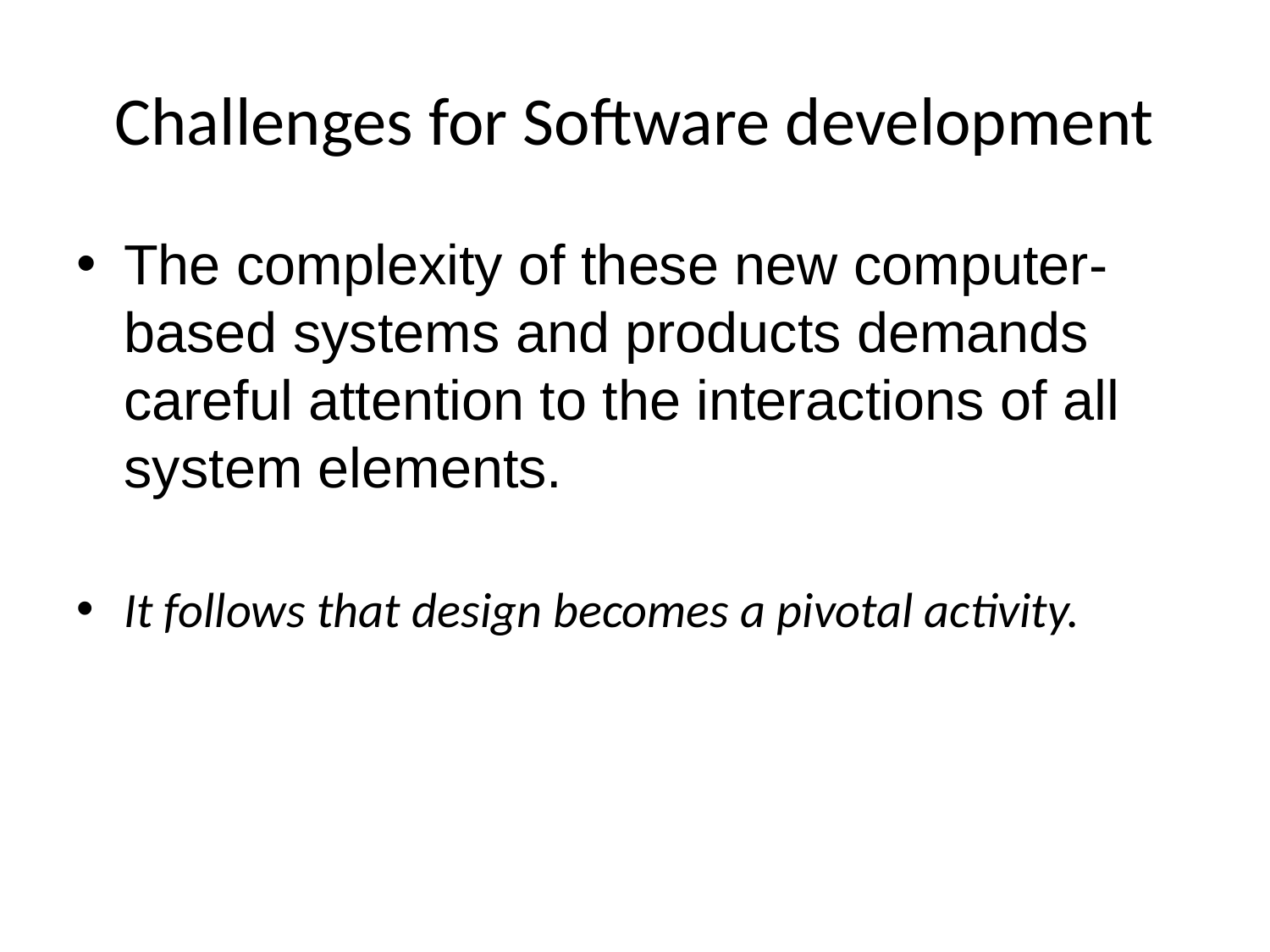

# Challenges for Software development
The complexity of these new computer-based systems and products demands careful attention to the interactions of all system elements.

It follows that design becomes a pivotal activity.